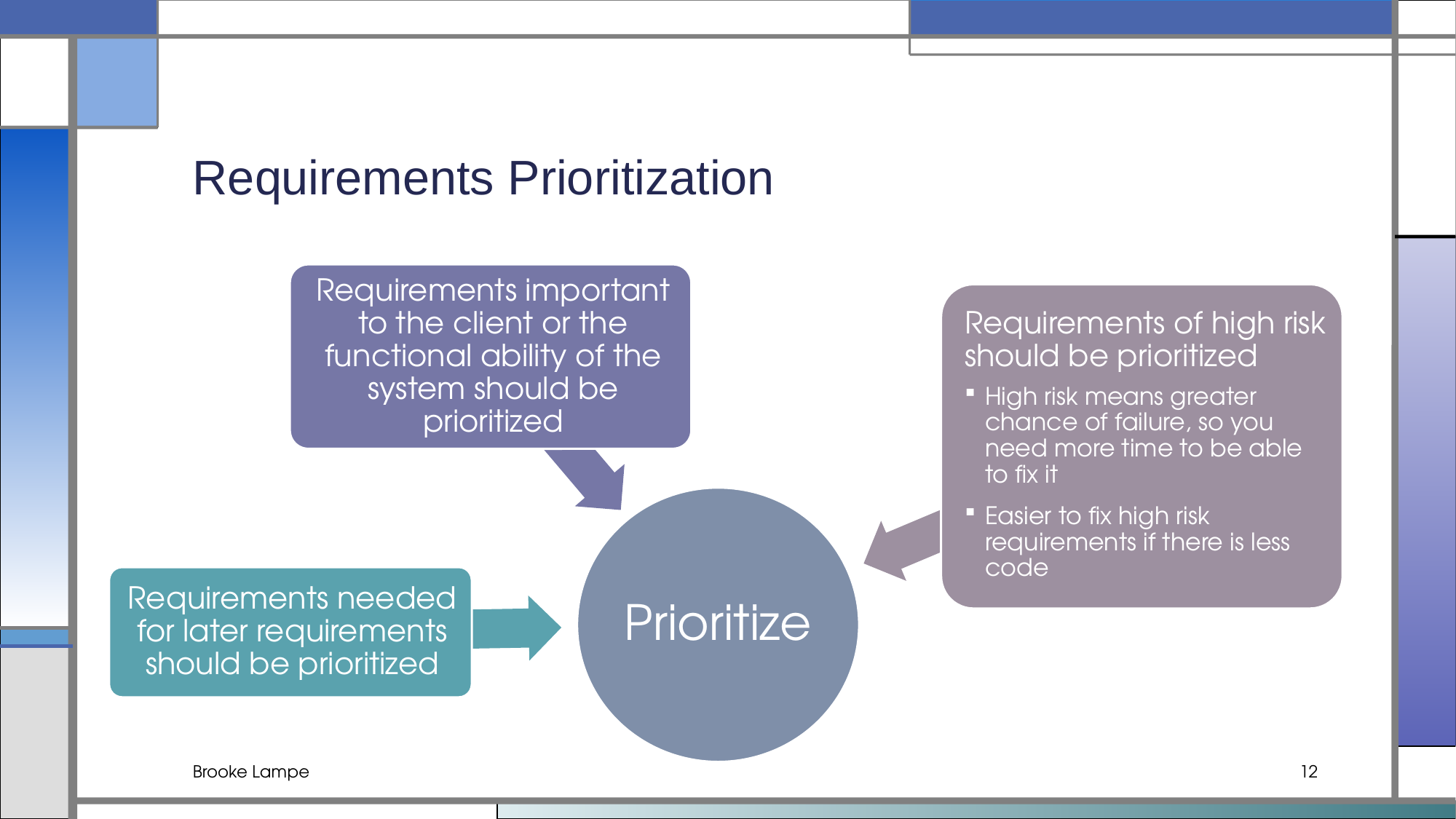

# Requirements Prioritization
Prioritize
Requirements needed for later requirements should be prioritized
Requirements important to the client or the functional ability of the system should be prioritized
Requirements of high risk should be prioritized
High risk means greater chance of failure, so you need more time to be able to fix it

Easier to fix high risk requirements if there is less code
Brooke Lampe
12